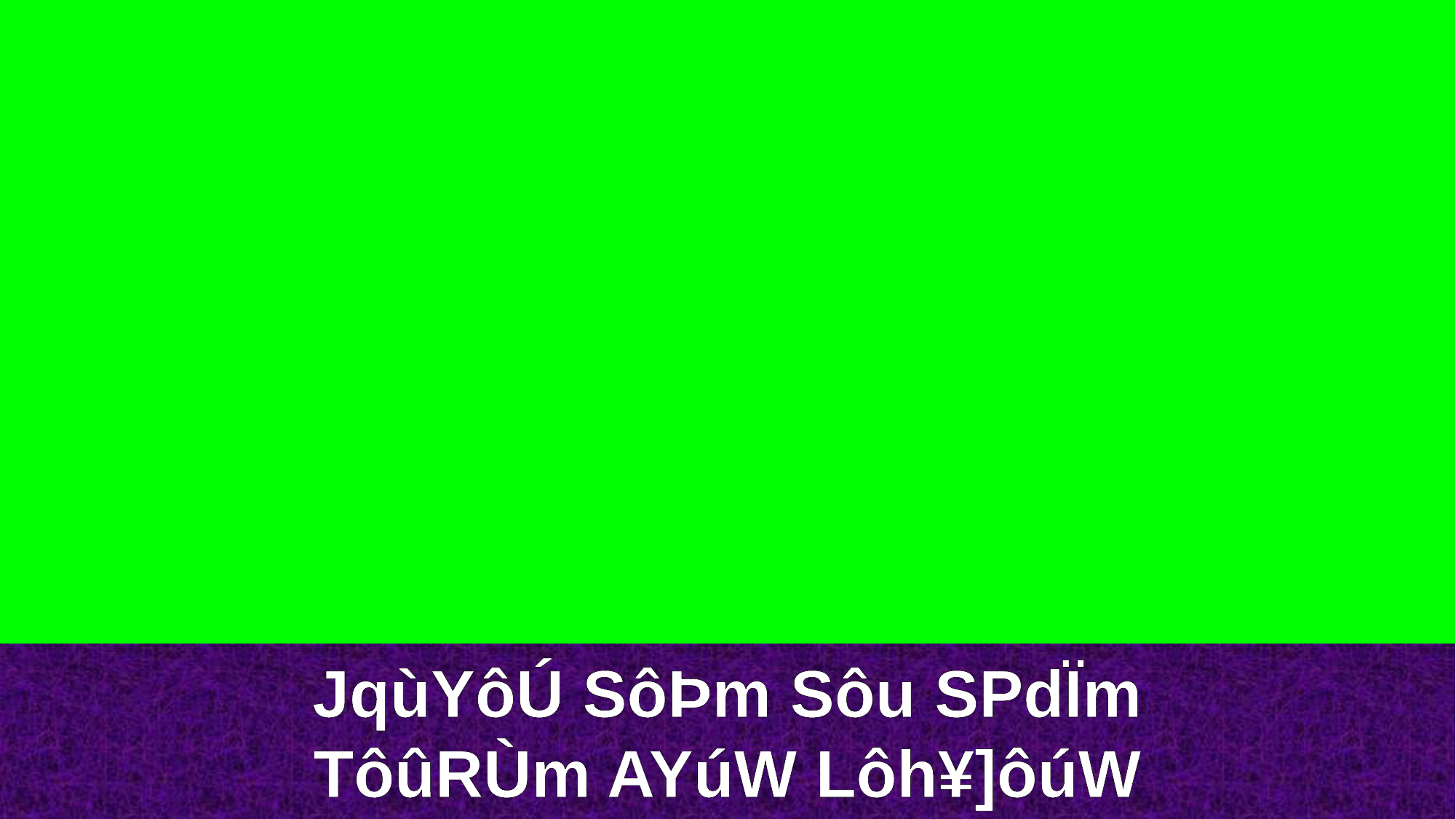

JqùYôÚ SôÞm Sôu SPdÏm
TôûRÙm AYúW Lôh¥]ôúW